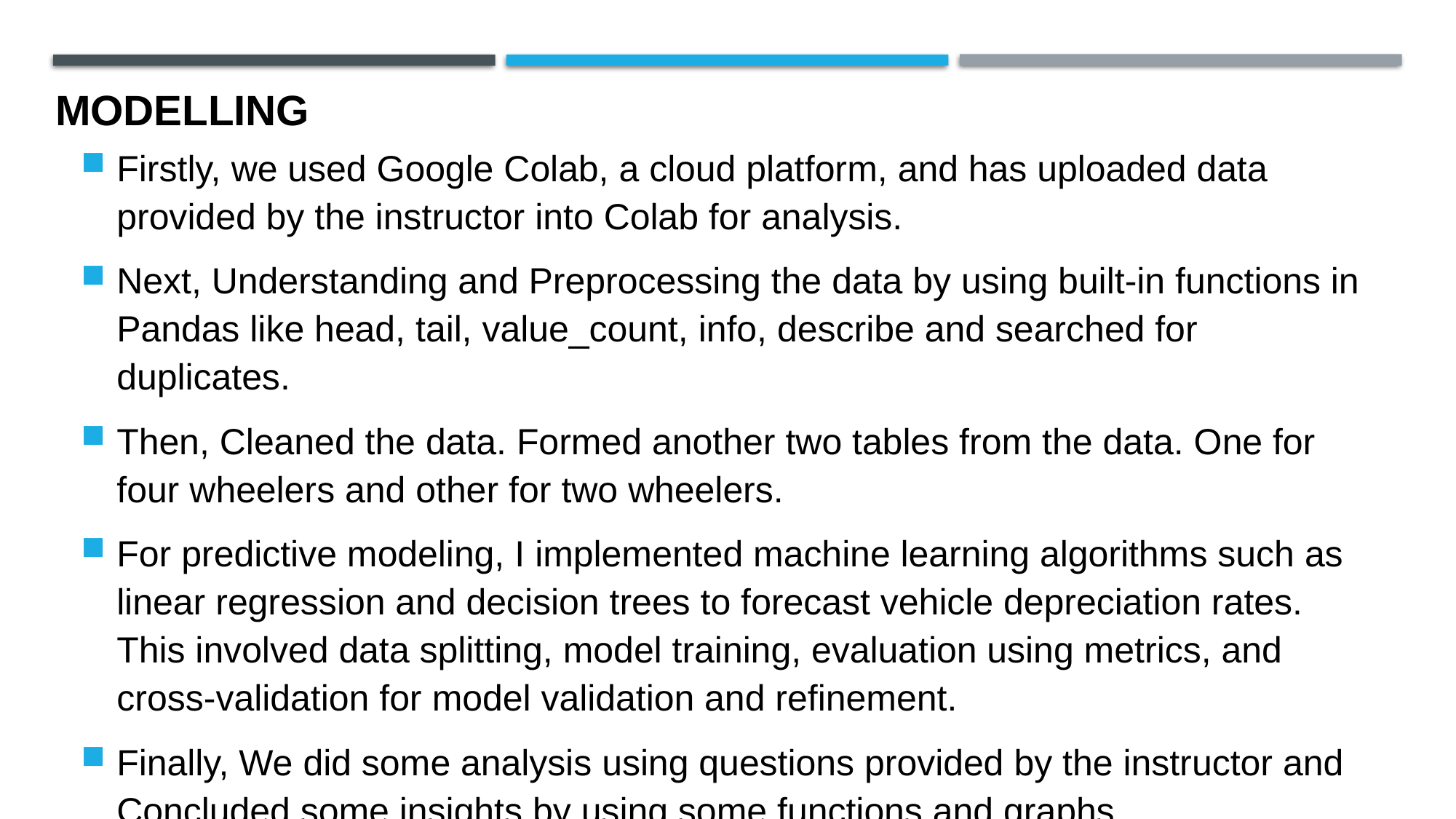

# MODELLING
Firstly, we used Google Colab, a cloud platform, and has uploaded data provided by the instructor into Colab for analysis.
Next, Understanding and Preprocessing the data by using built-in functions in Pandas like head, tail, value_count, info, describe and searched for duplicates.
Then, Cleaned the data. Formed another two tables from the data. One for four wheelers and other for two wheelers.
For predictive modeling, I implemented machine learning algorithms such as linear regression and decision trees to forecast vehicle depreciation rates. This involved data splitting, model training, evaluation using metrics, and cross-validation for model validation and refinement.
Finally, We did some analysis using questions provided by the instructor and Concluded some insights by using some functions and graphs.